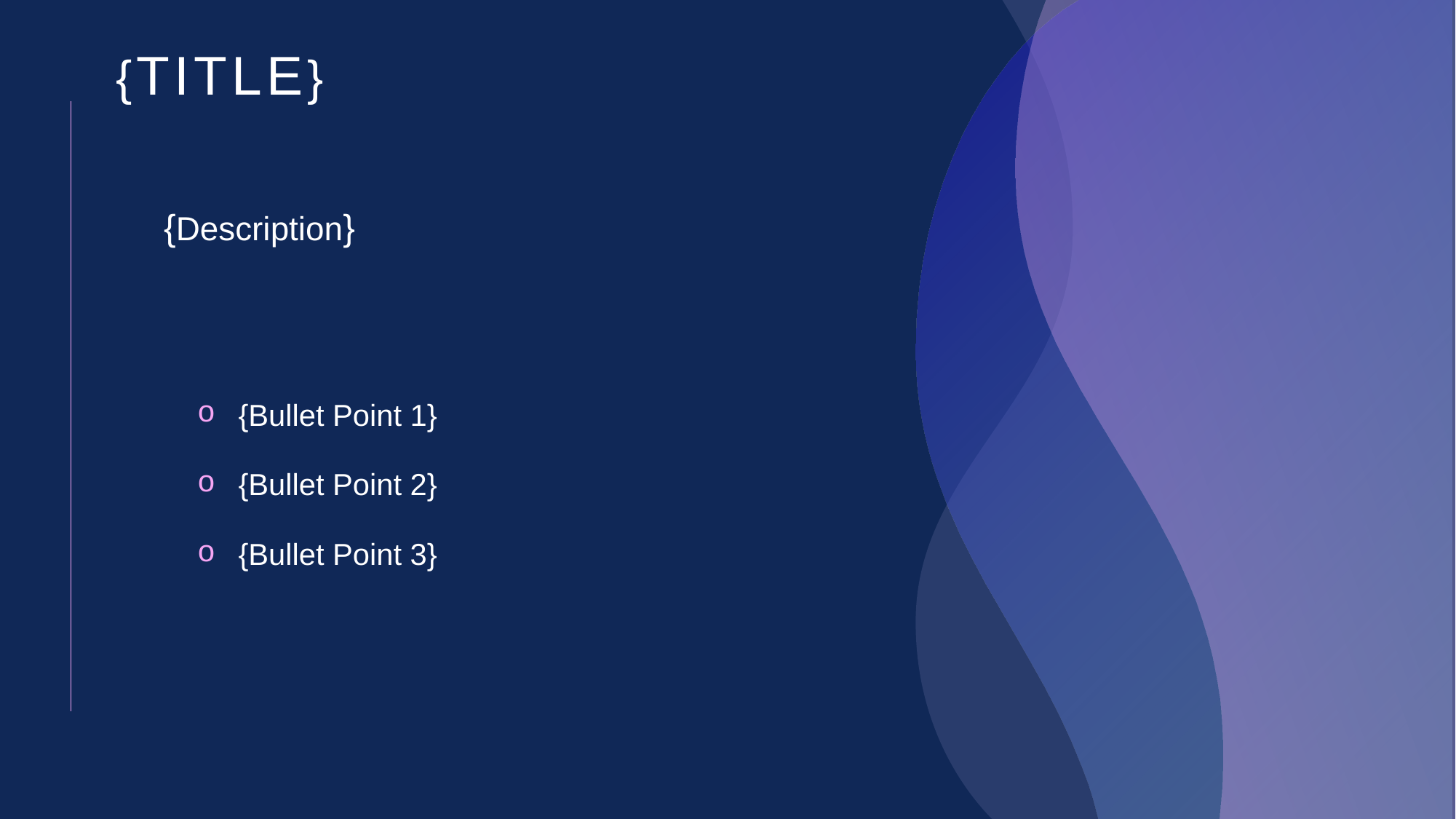

# {Title}
{Description}
{Bullet Point 1}
{Bullet Point 2}
{Bullet Point 3}